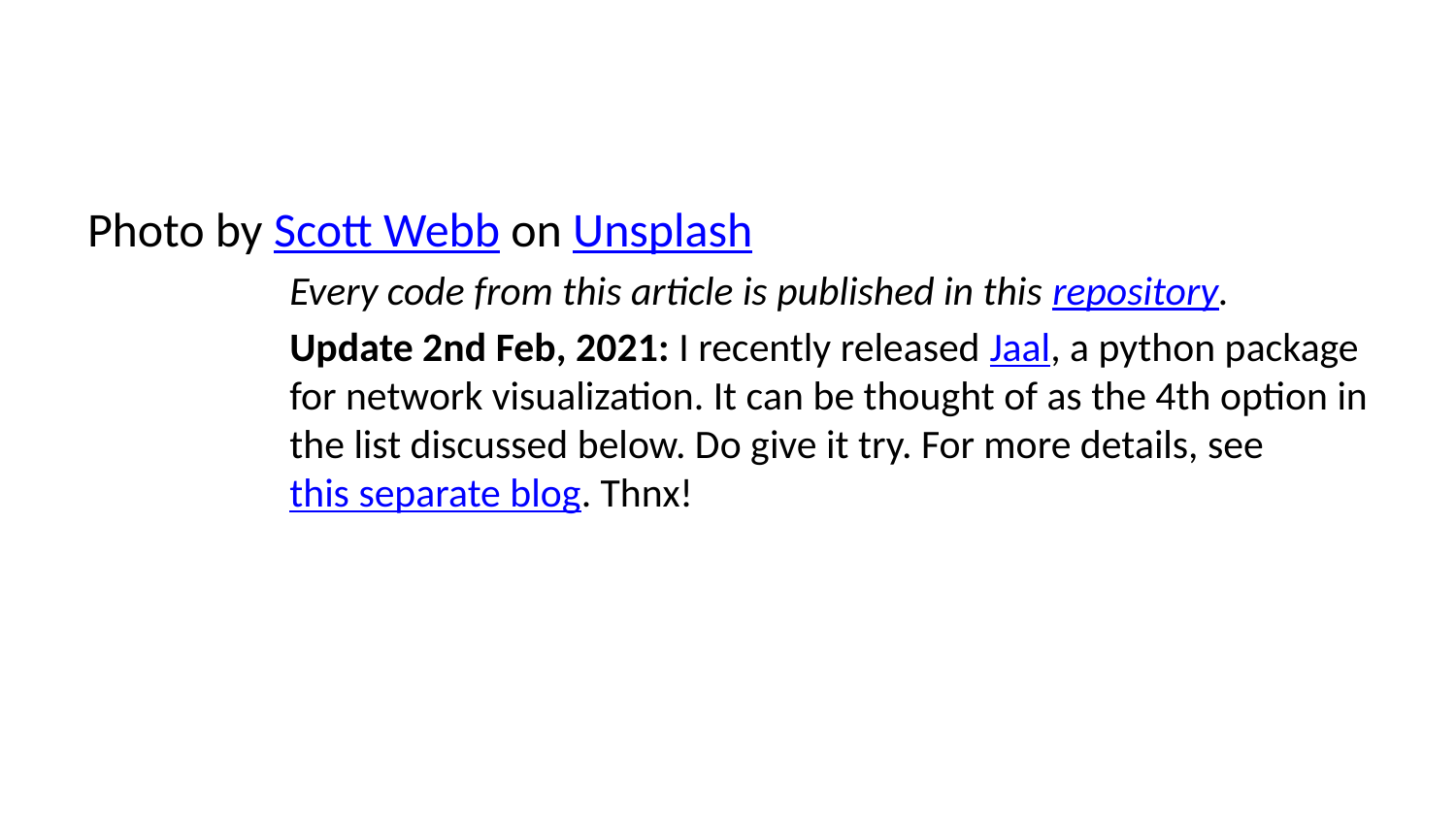

Photo by Scott Webb on Unsplash
Every code from this article is published in this repository.
Update 2nd Feb, 2021: I recently released Jaal, a python package for network visualization. It can be thought of as the 4th option in the list discussed below. Do give it try. For more details, see this separate blog. Thnx!